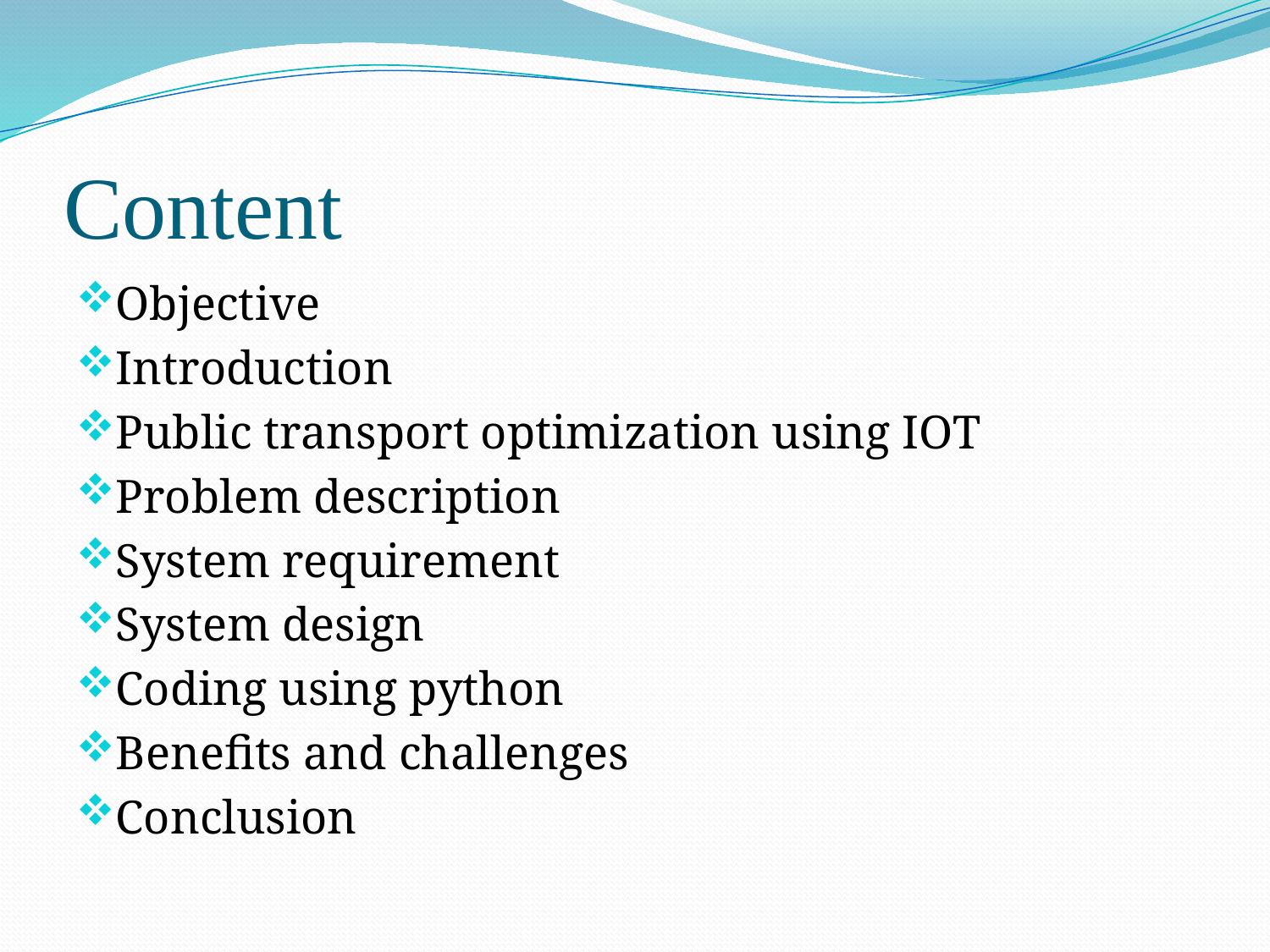

# Content
Objective
Introduction
Public transport optimization using IOT
Problem description
System requirement
System design
Coding using python
Benefits and challenges
Conclusion